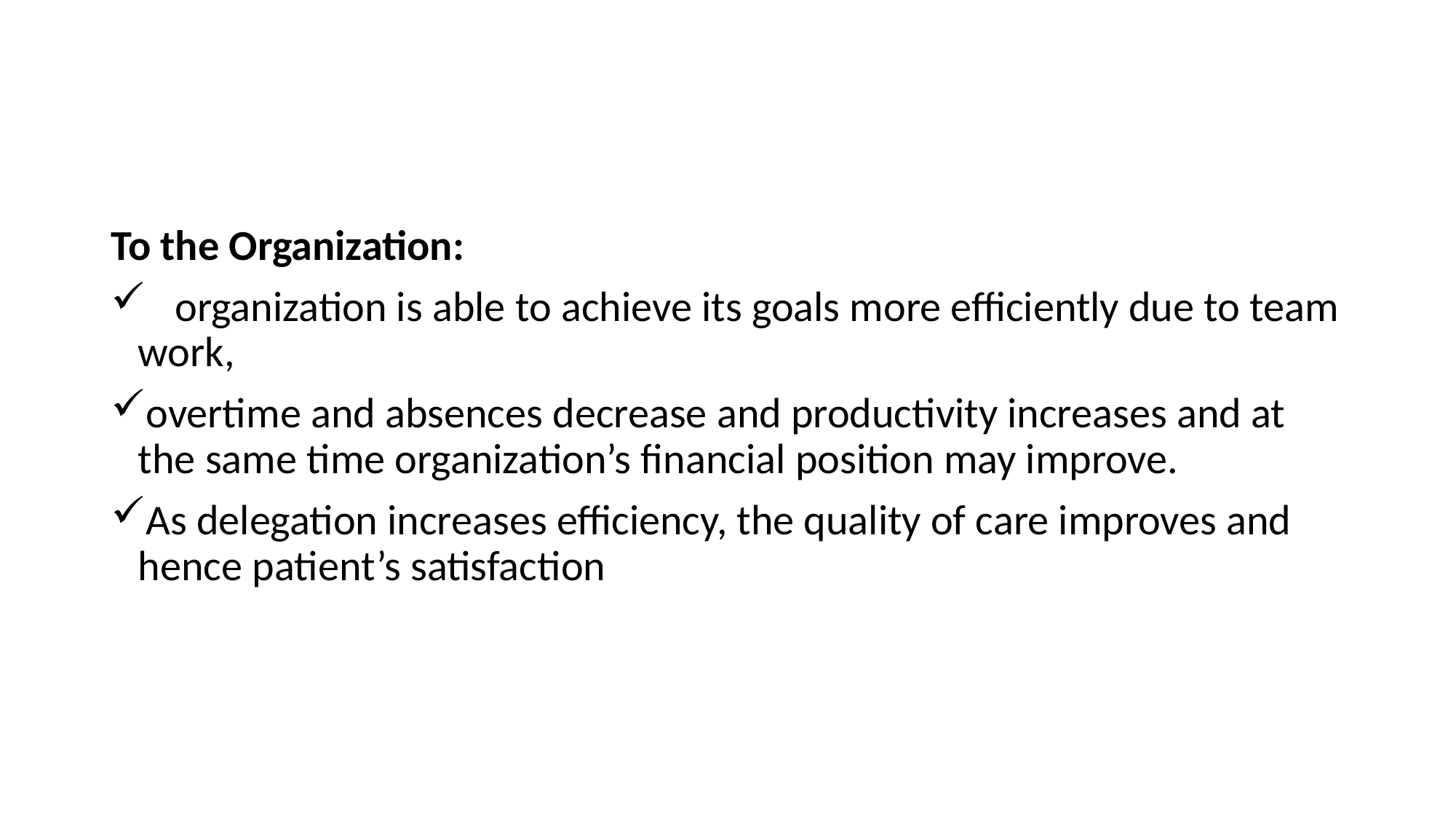

#
To the Organization:
   organization is able to achieve its goals more efficiently due to team work,
overtime and absences decrease and productivity increases and at the same time organization’s financial position may improve.
As delegation increases efficiency, the quality of care improves and hence patient’s satisfaction